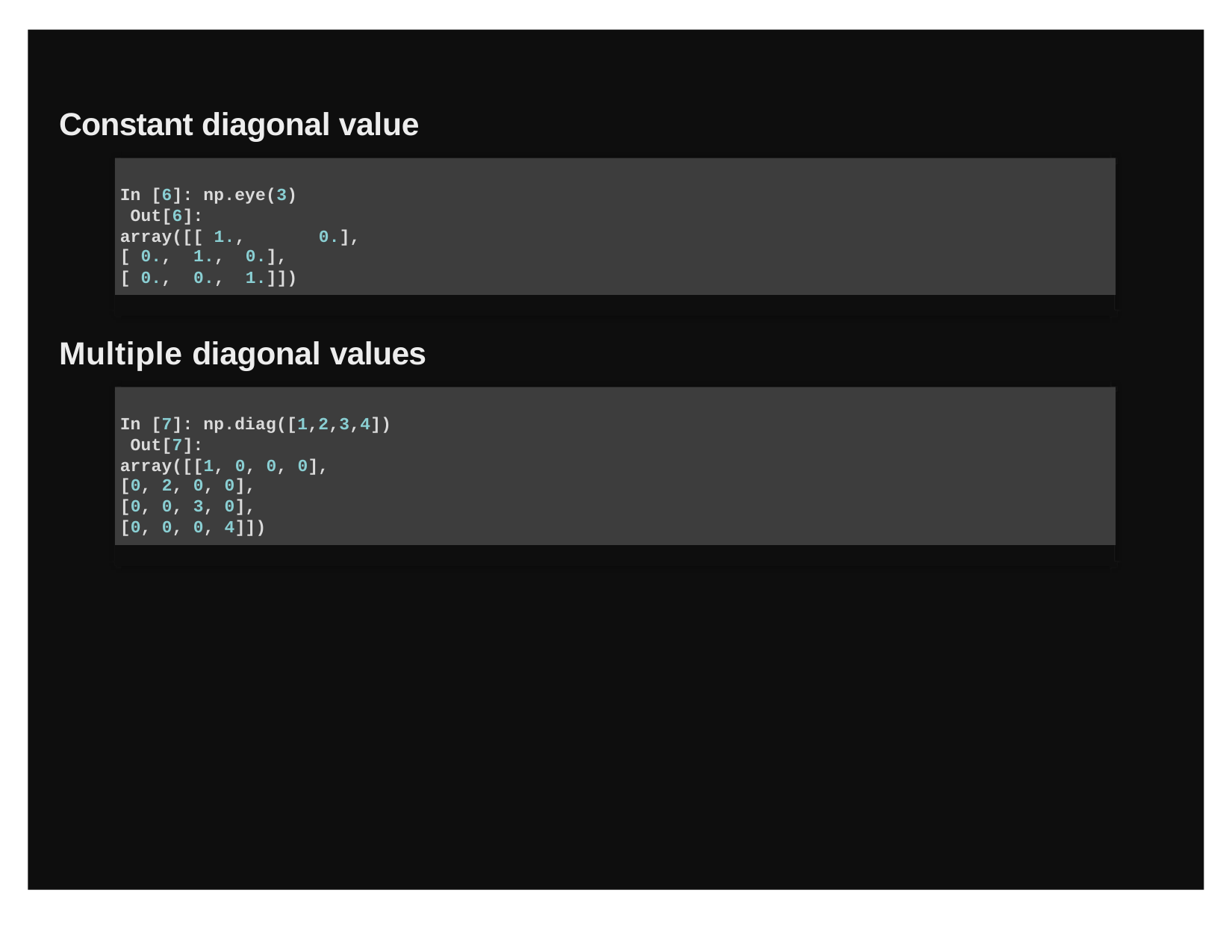

# Constant diagonal value

In [6]: np.eye(3)  Out[6]:
array([[ 1.,	0.,
0.],
| [ 0., | 1., | 0.], |
| --- | --- | --- |
| [ 0., | 0., | 1.]]) |

Multiple diagonal values

In [7]: np.diag([1,2,3,4])  Out[7]:
array([[1, 0, 0, 0],
| [0, | 2, | 0, | 0], |
| --- | --- | --- | --- |
| [0, | 0, | 3, | 0], |
| [0, | 0, | 0, | 4]]) |